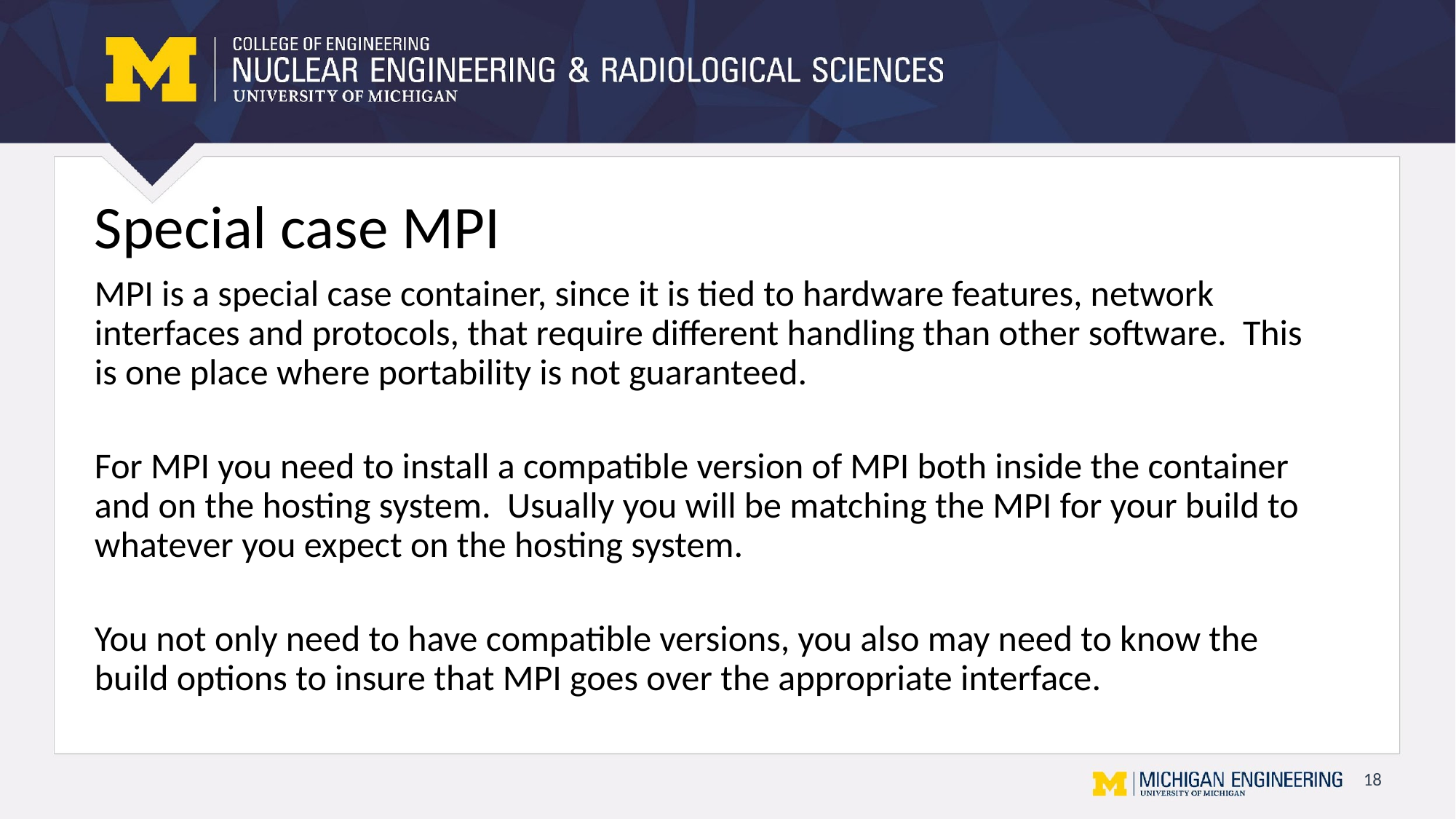

# Special case MPI
MPI is a special case container, since it is tied to hardware features, network interfaces and protocols, that require different handling than other software.  This is one place where portability is not guaranteed.

For MPI you need to install a compatible version of MPI both inside the container and on the hosting system.  Usually you will be matching the MPI for your build to whatever you expect on the hosting system.

You not only need to have compatible versions, you also may need to know the build options to insure that MPI goes over the appropriate interface.